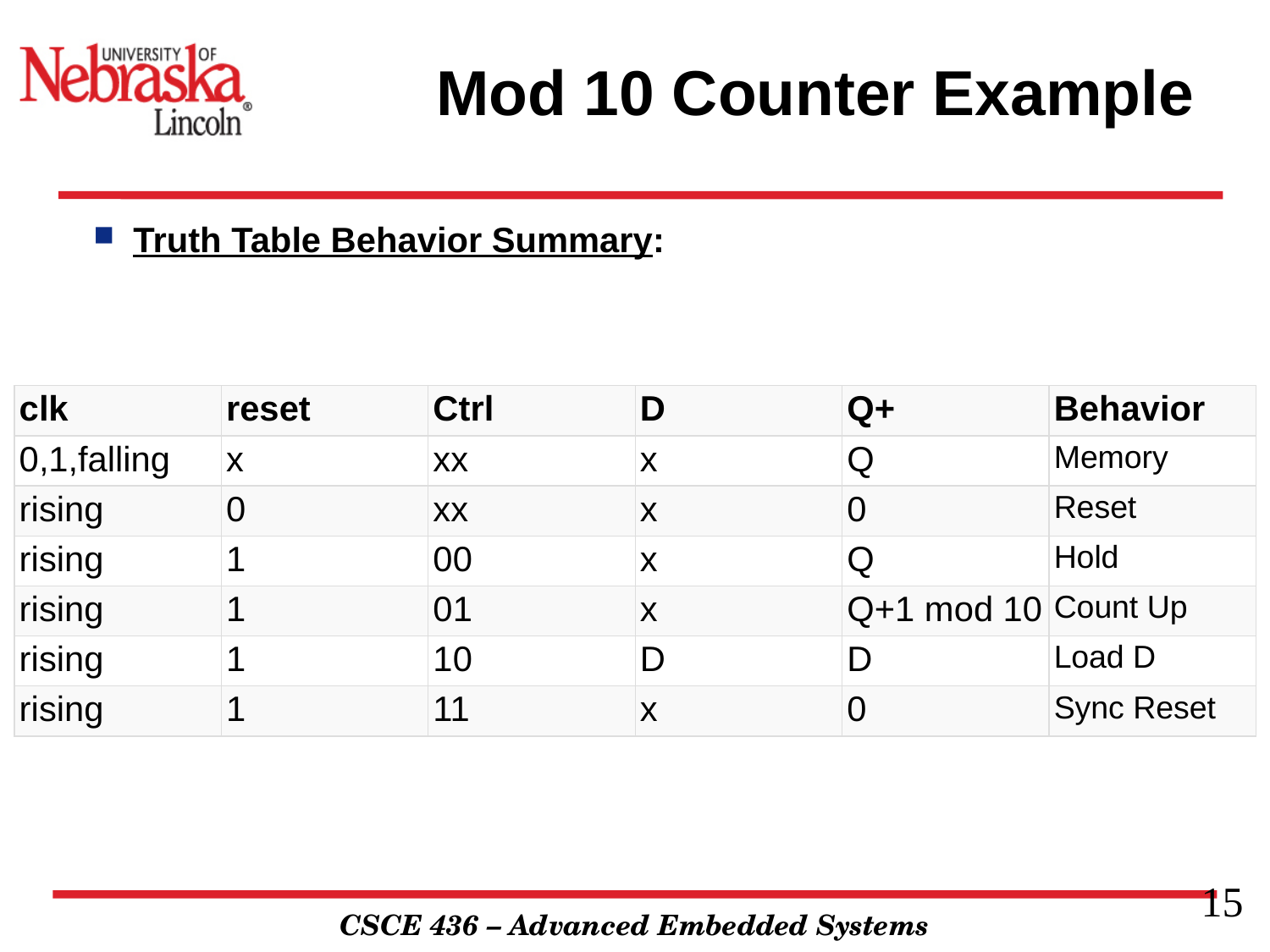

# Mod 10 Counter Example
Truth Table Behavior Summary:
| clk | reset | Ctrl | D | Q+ | Behavior |
| --- | --- | --- | --- | --- | --- |
| 0,1,falling | x | xx | x | Q | Memory |
| rising | 0 | xx | x | 0 | Reset |
| rising | 1 | 00 | x | Q | Hold |
| rising | 1 | 01 | x | Q+1 mod 10 | Count Up |
| rising | 1 | 10 | D | D | Load D |
| rising | 1 | 11 | x | 0 | Sync Reset |

15